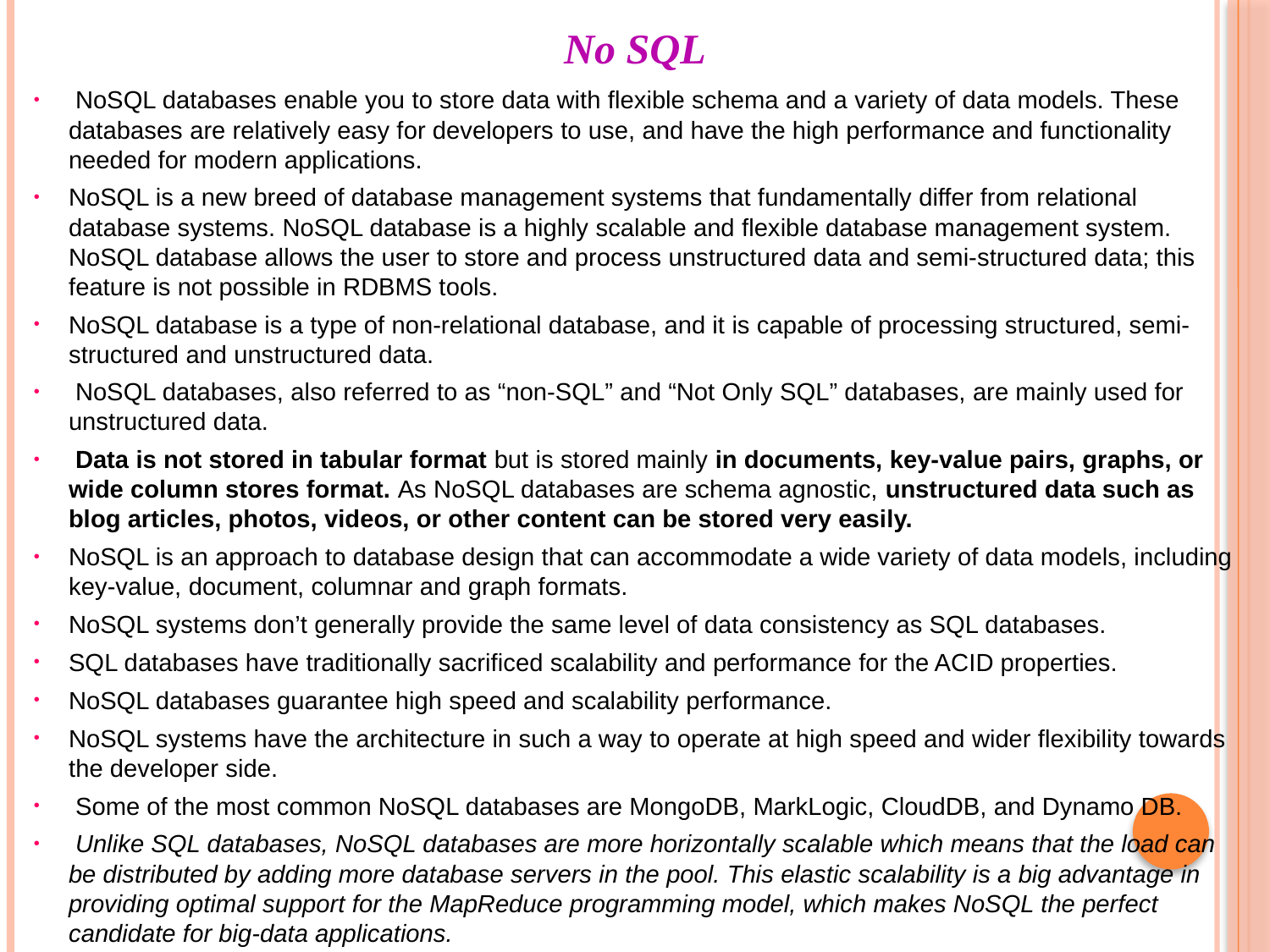

# No SQL
 NoSQL databases enable you to store data with flexible schema and a variety of data models. These databases are relatively easy for developers to use, and have the high performance and functionality needed for modern applications.
NoSQL is a new breed of database management systems that fundamentally differ from relational database systems. NoSQL database is a highly scalable and flexible database management system. NoSQL database allows the user to store and process unstructured data and semi-structured data; this feature is not possible in RDBMS tools.
NoSQL database is a type of non-relational database, and it is capable of processing structured, semi-structured and unstructured data.
 NoSQL databases, also referred to as “non-SQL” and “Not Only SQL” databases, are mainly used for unstructured data.
 Data is not stored in tabular format but is stored mainly in documents, key-value pairs, graphs, or wide column stores format. As NoSQL databases are schema agnostic, unstructured data such as blog articles, photos, videos, or other content can be stored very easily.
NoSQL is an approach to database design that can accommodate a wide variety of data models, including key-value, document, columnar and graph formats.
NoSQL systems don’t generally provide the same level of data consistency as SQL databases.
SQL databases have traditionally sacrificed scalability and performance for the ACID properties.
NoSQL databases guarantee high speed and scalability performance.
NoSQL systems have the architecture in such a way to operate at high speed and wider flexibility towards the developer side.
 Some of the most common NoSQL databases are MongoDB, MarkLogic, CloudDB, and Dynamo DB.
 Unlike SQL databases, NoSQL databases are more horizontally scalable which means that the load can be distributed by adding more database servers in the pool. This elastic scalability is a big advantage in providing optimal support for the MapReduce programming model, which makes NoSQL the perfect candidate for big-data applications.